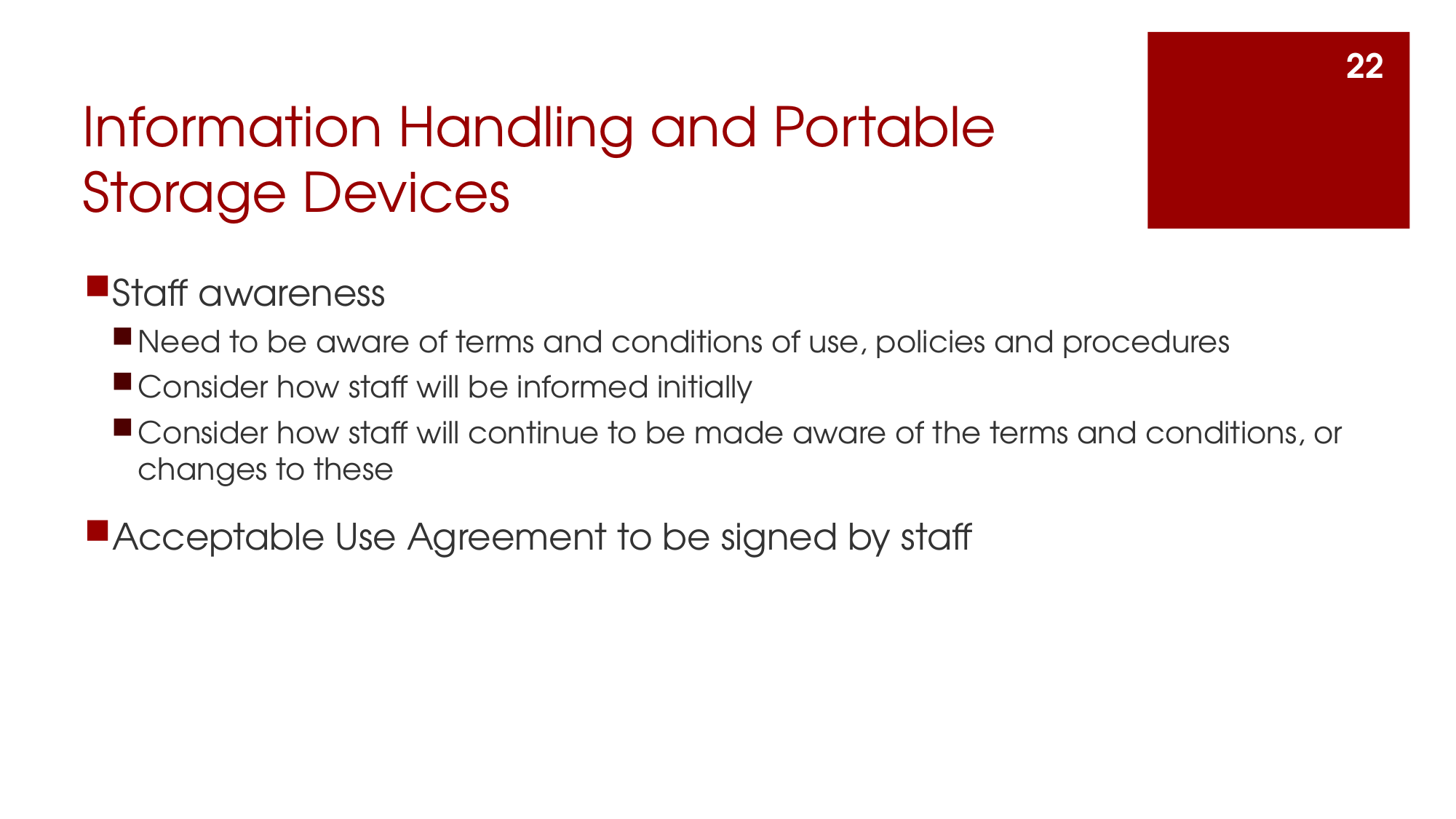

22
# Information Handling and Portable Storage Devices
Staff awareness
Need to be aware of terms and conditions of use, policies and procedures
Consider how staff will be informed initially
Consider how staff will continue to be made aware of the terms and conditions, or changes to these
Acceptable Use Agreement to be signed by staff